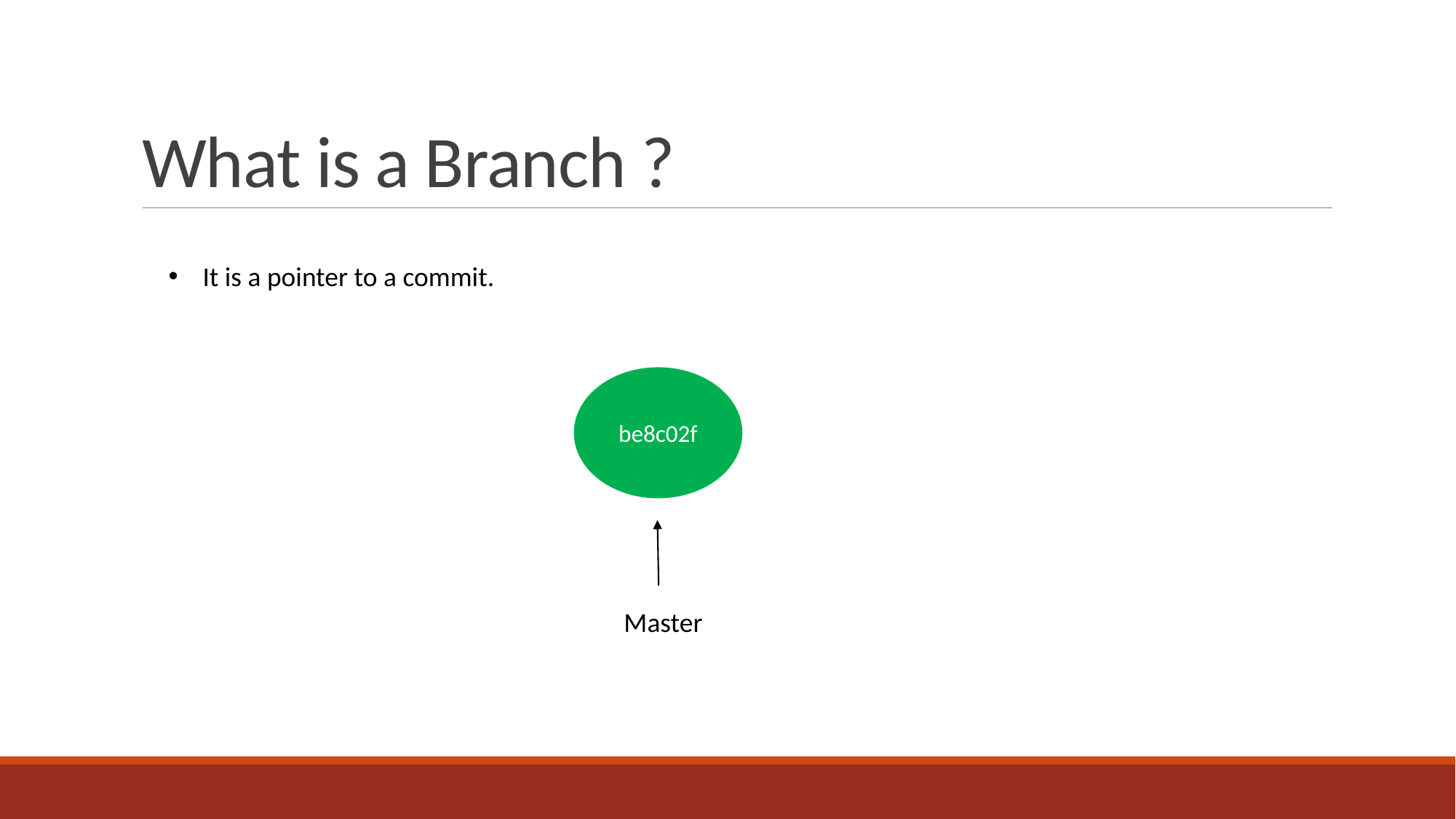

# What is a Branch ?
It is a pointer to a commit.
be8c02f
Master